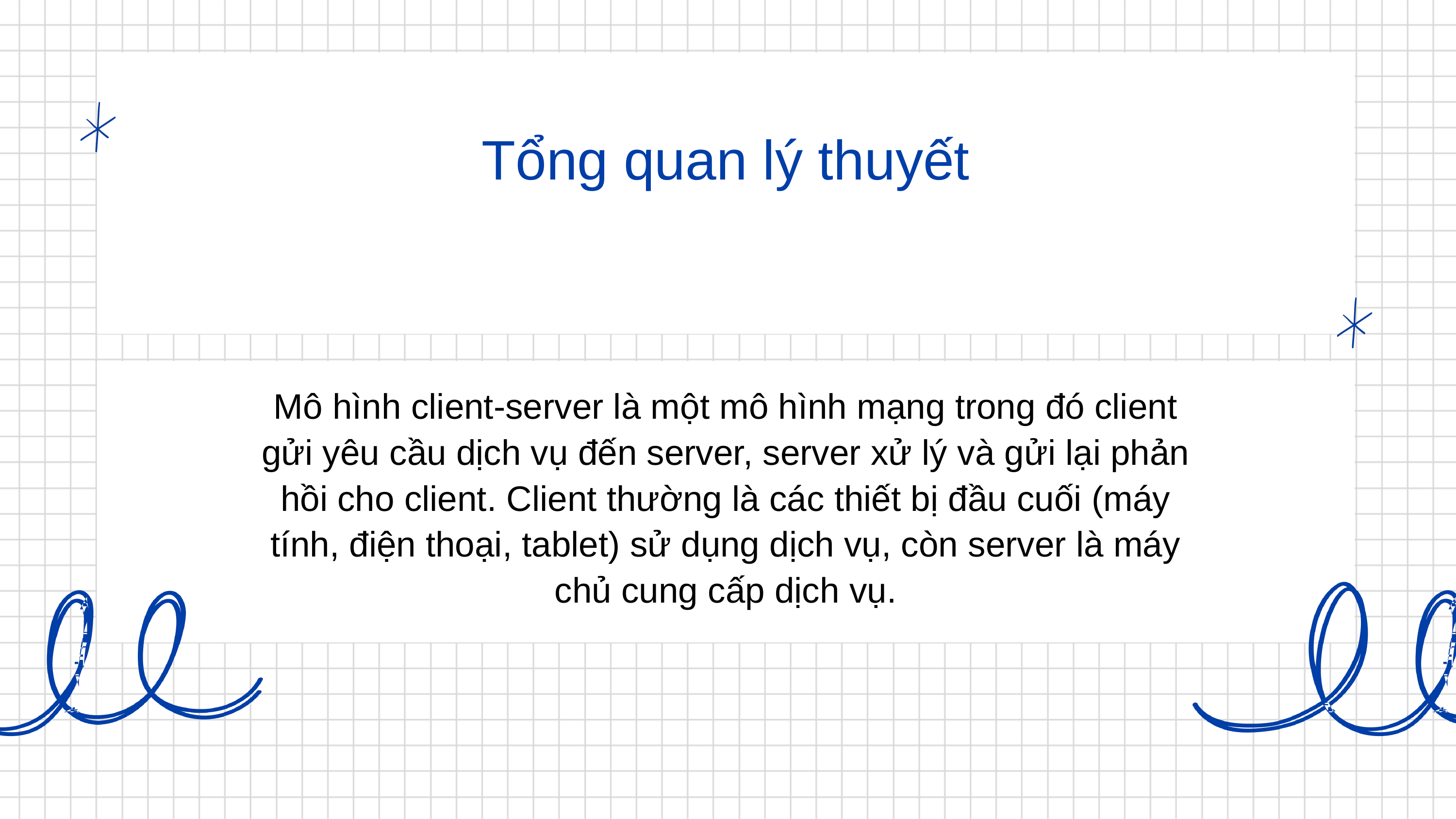

Tổng quan lý thuyết

Mô hình client-server là một mô hình mạng trong đó client gửi yêu cầu dịch vụ đến server, server xử lý và gửi lại phản hồi cho client. Client thường là các thiết bị đầu cuối (máy tính, điện thoại, tablet) sử dụng dịch vụ, còn server là máy chủ cung cấp dịch vụ.